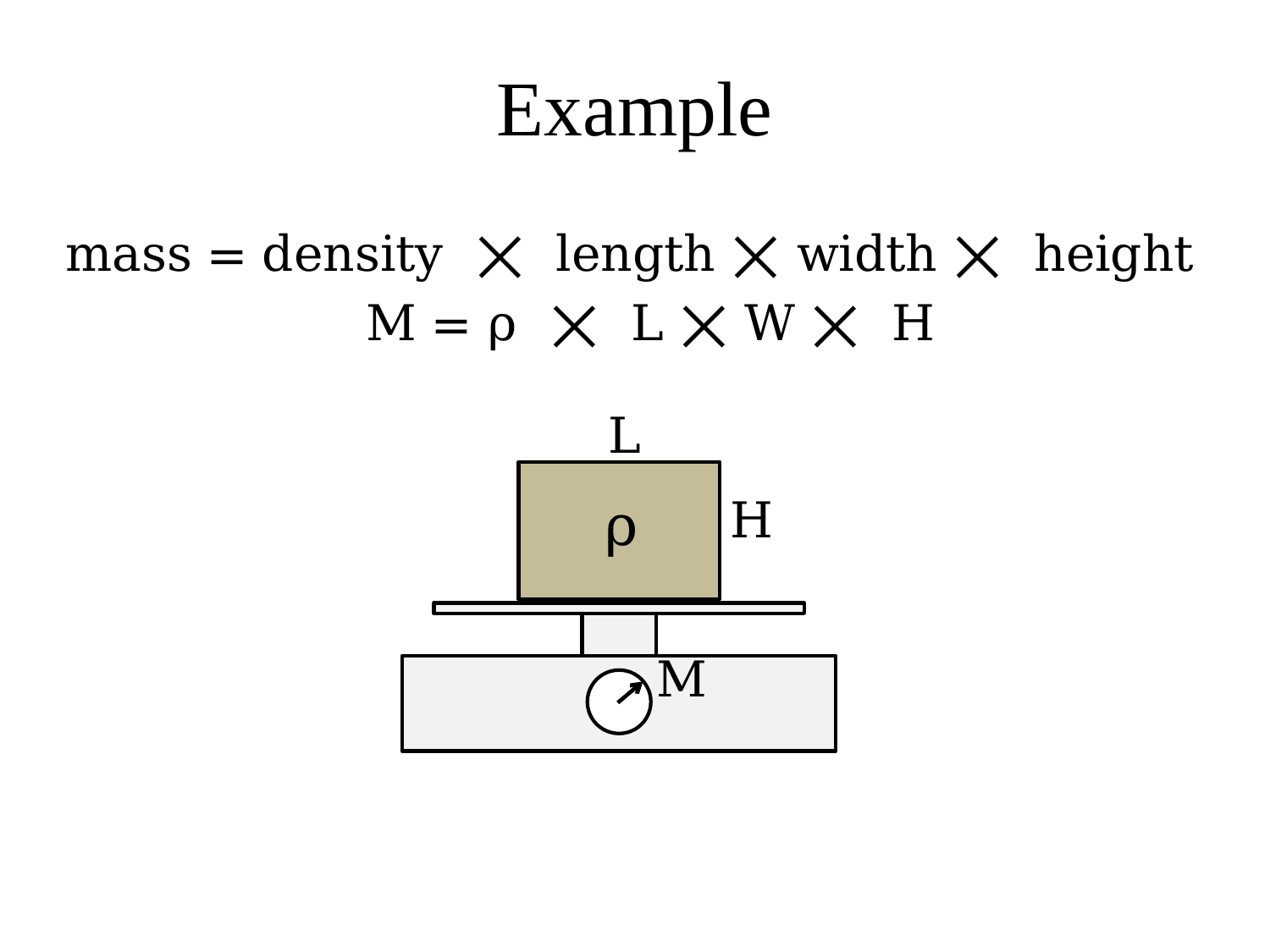

# Example
mass = density  ⨉  length ⨉ width ⨉  height
M = ρ  ⨉  L ⨉ W ⨉  H
L

H
ρ

M